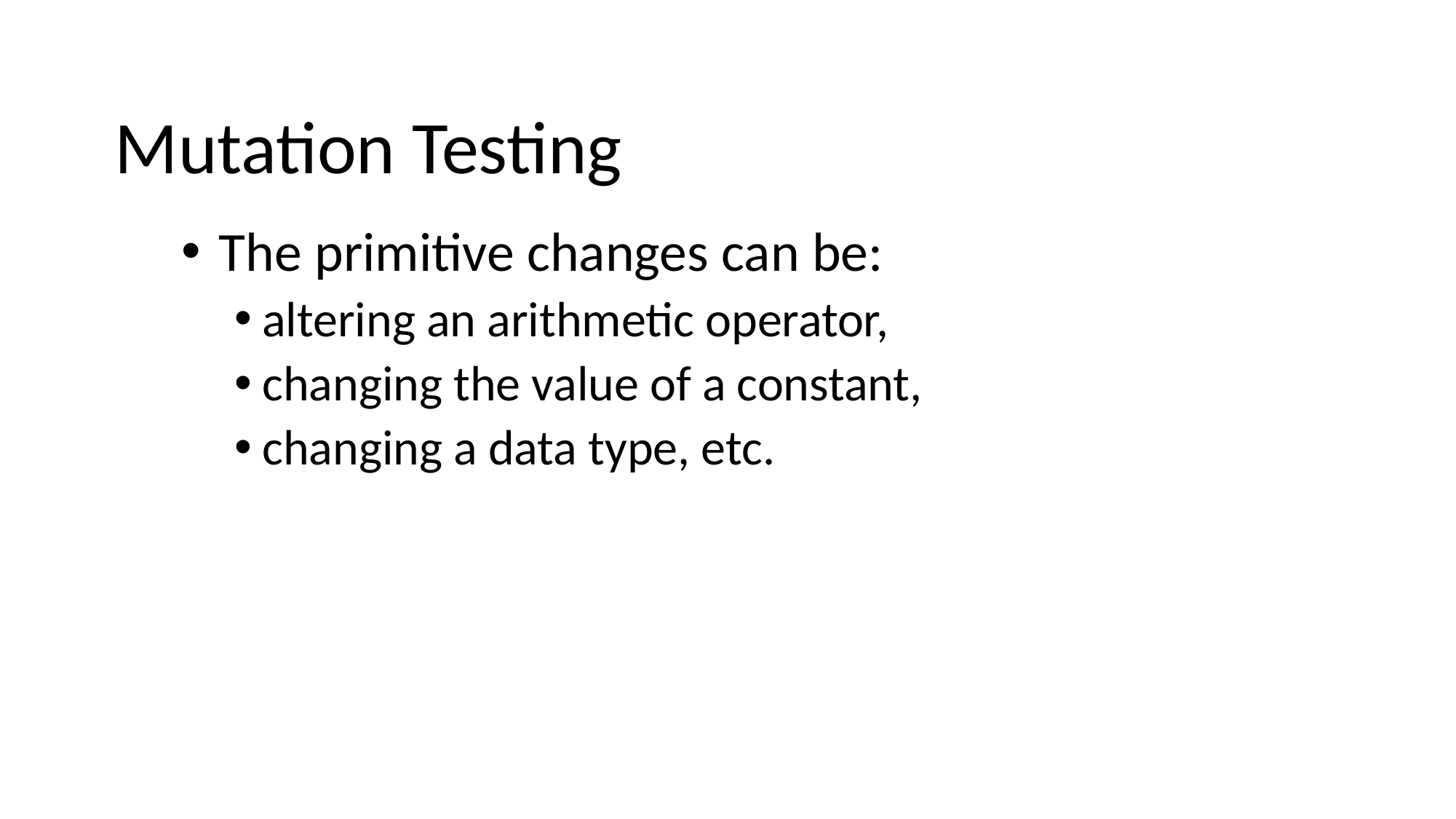

# Mutation Testing
The primitive changes can be:
altering an arithmetic operator,
changing the value of a constant,
changing a data type, etc.